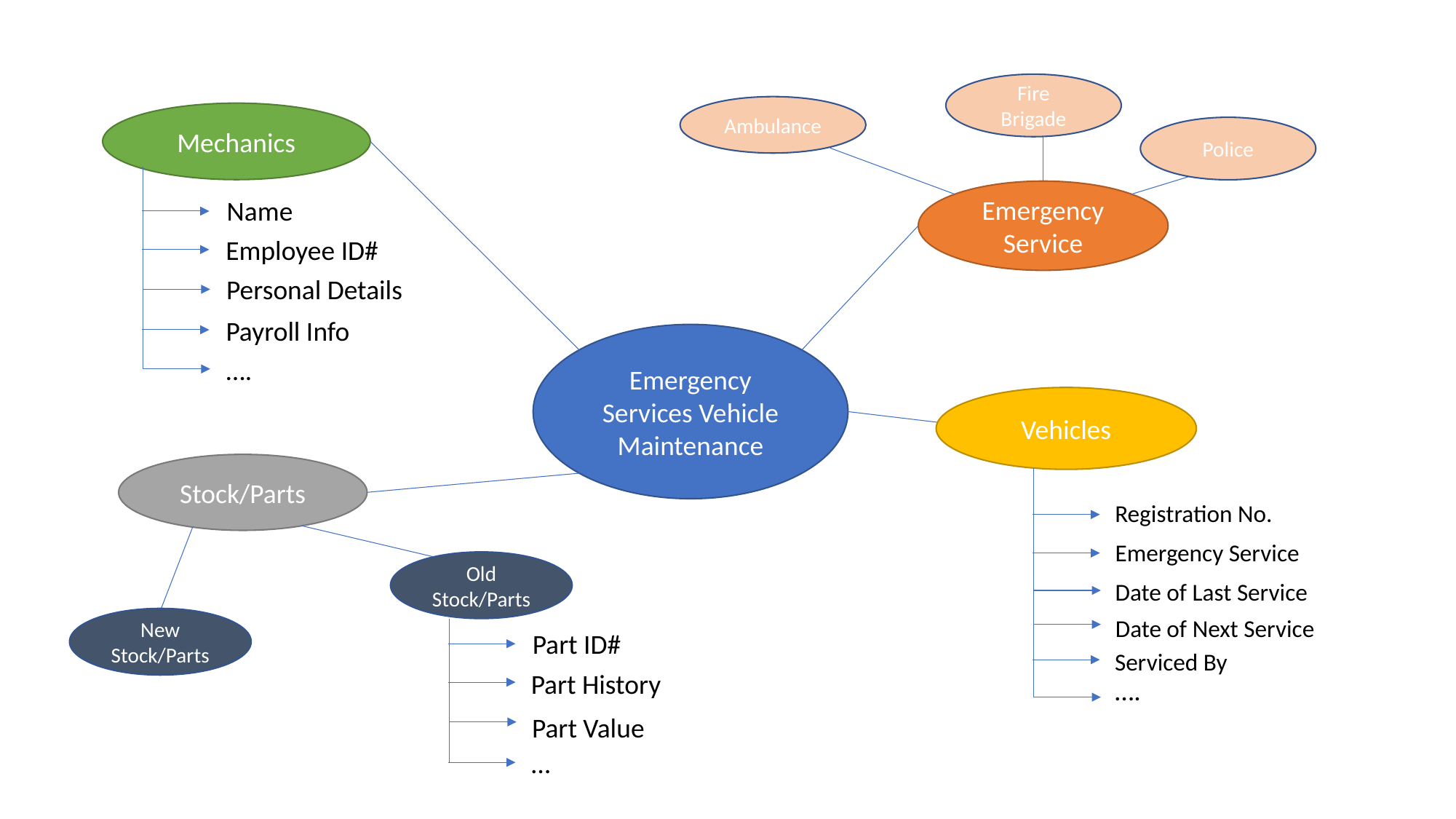

Fire Brigade
Ambulance
Mechanics
Police
Emergency Service
Name
Employee ID#
Personal Details
Payroll Info
Emergency Services Vehicle Maintenance
….
Vehicles
Stock/Parts
Registration No.
Emergency Service
Old Stock/Parts
Date of Last Service
Date of Next Service
New Stock/Parts
Part ID#
Serviced By
Part History
….
Part Value
…